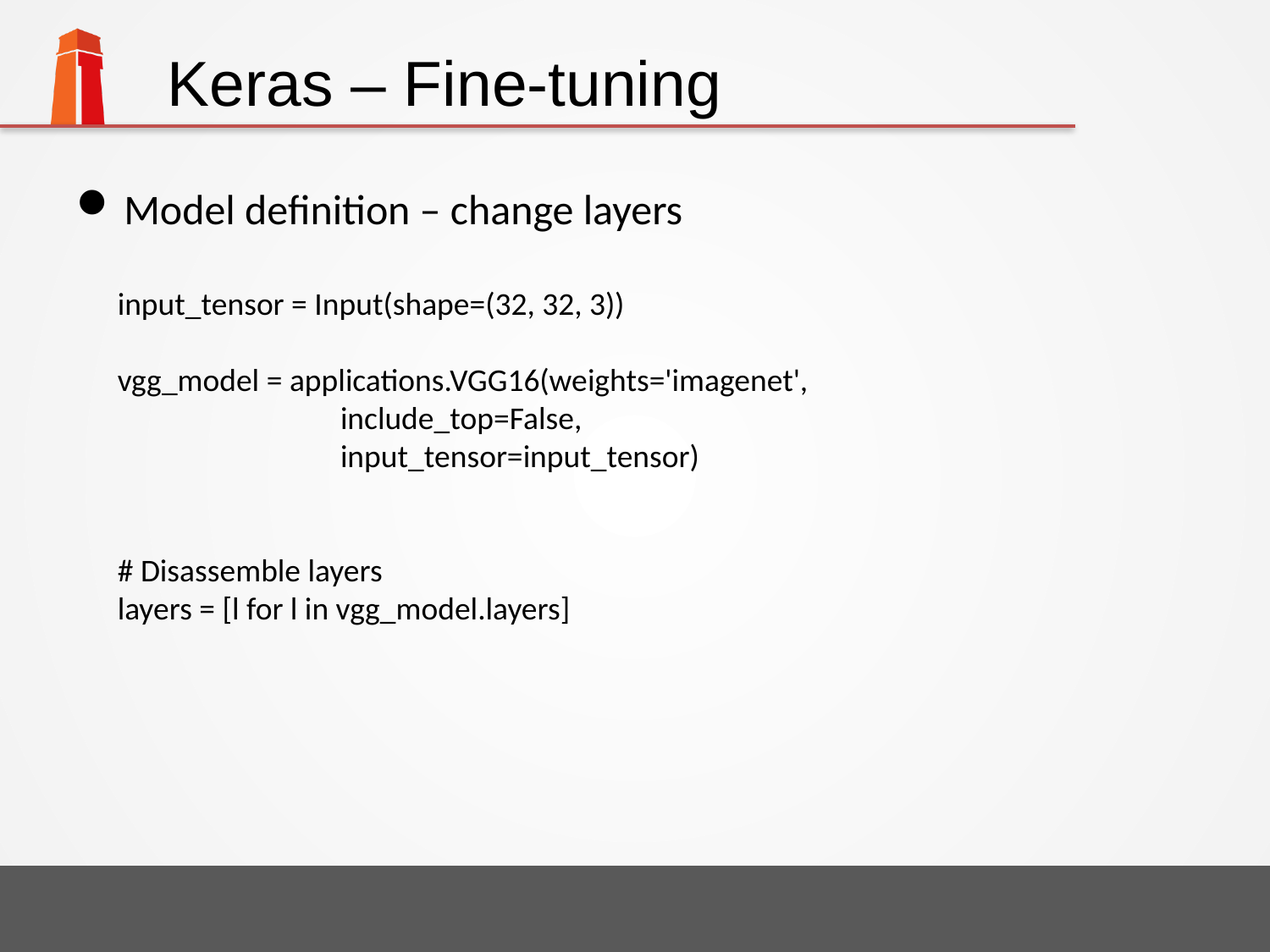

# Keras – Fine-tuning
Model definition – change layers
input_tensor = Input(shape=(32, 32, 3))

vgg_model = applications.VGG16(weights='imagenet',
                               include_top=False,
                               input_tensor=input_tensor)

# Disassemble layers
layers = [l for l in vgg_model.layers]